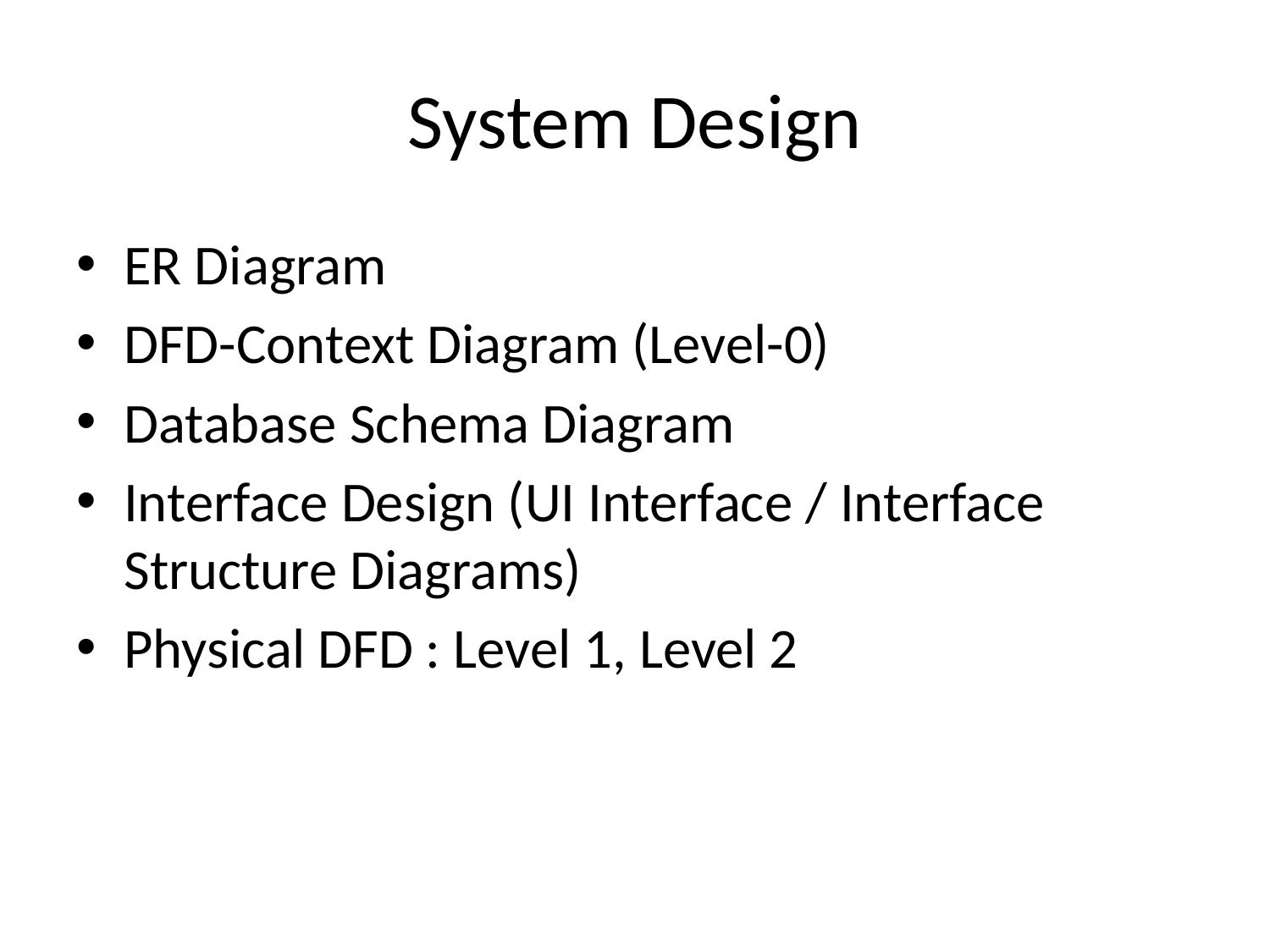

# System Design
ER Diagram
DFD-Context Diagram (Level-0)
Database Schema Diagram
Interface Design (UI Interface / Interface Structure Diagrams)
Physical DFD : Level 1, Level 2